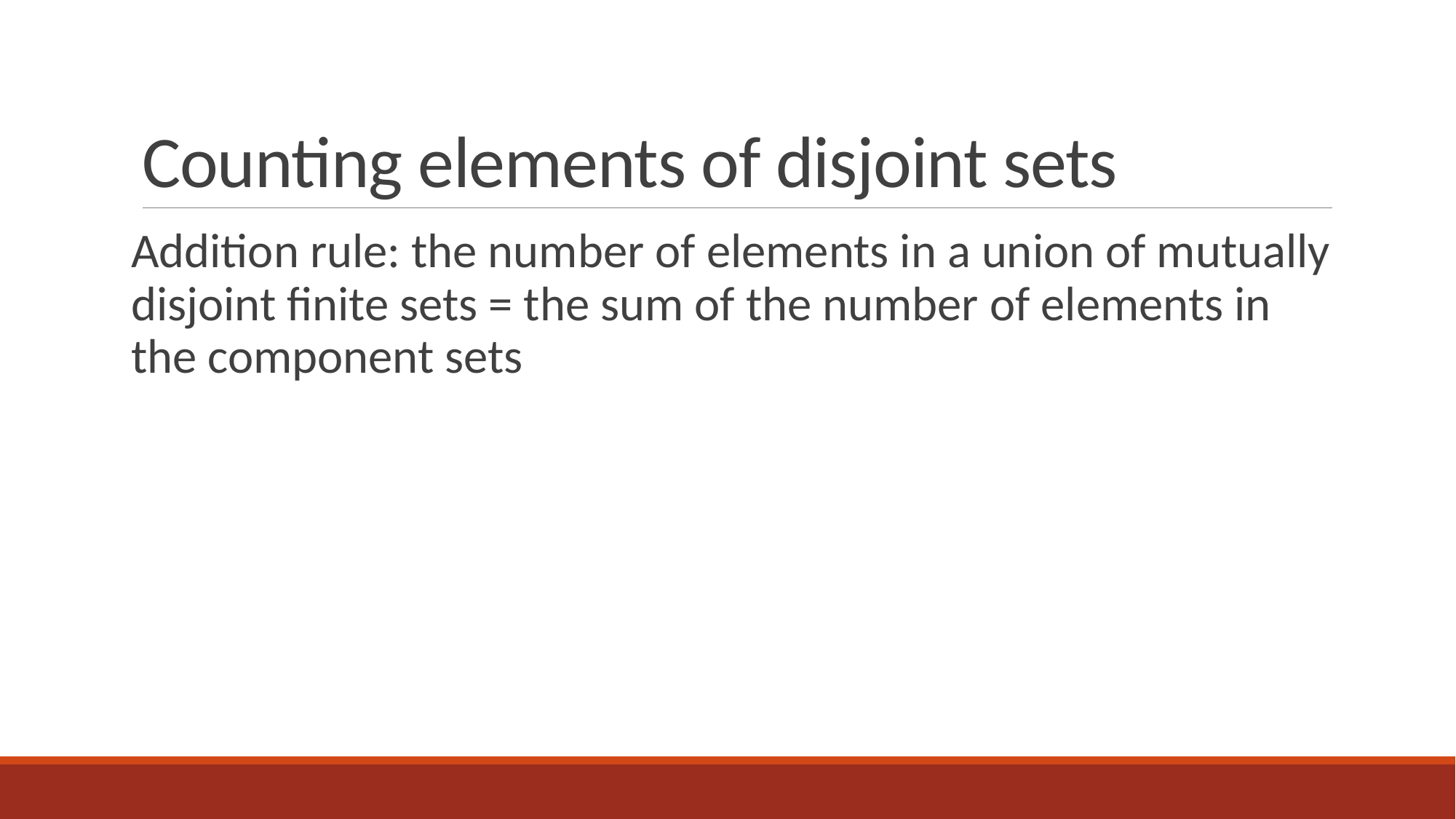

# Counting elements of disjoint sets
Addition rule: the number of elements in a union of mutually disjoint finite sets = the sum of the number of elements in the component sets